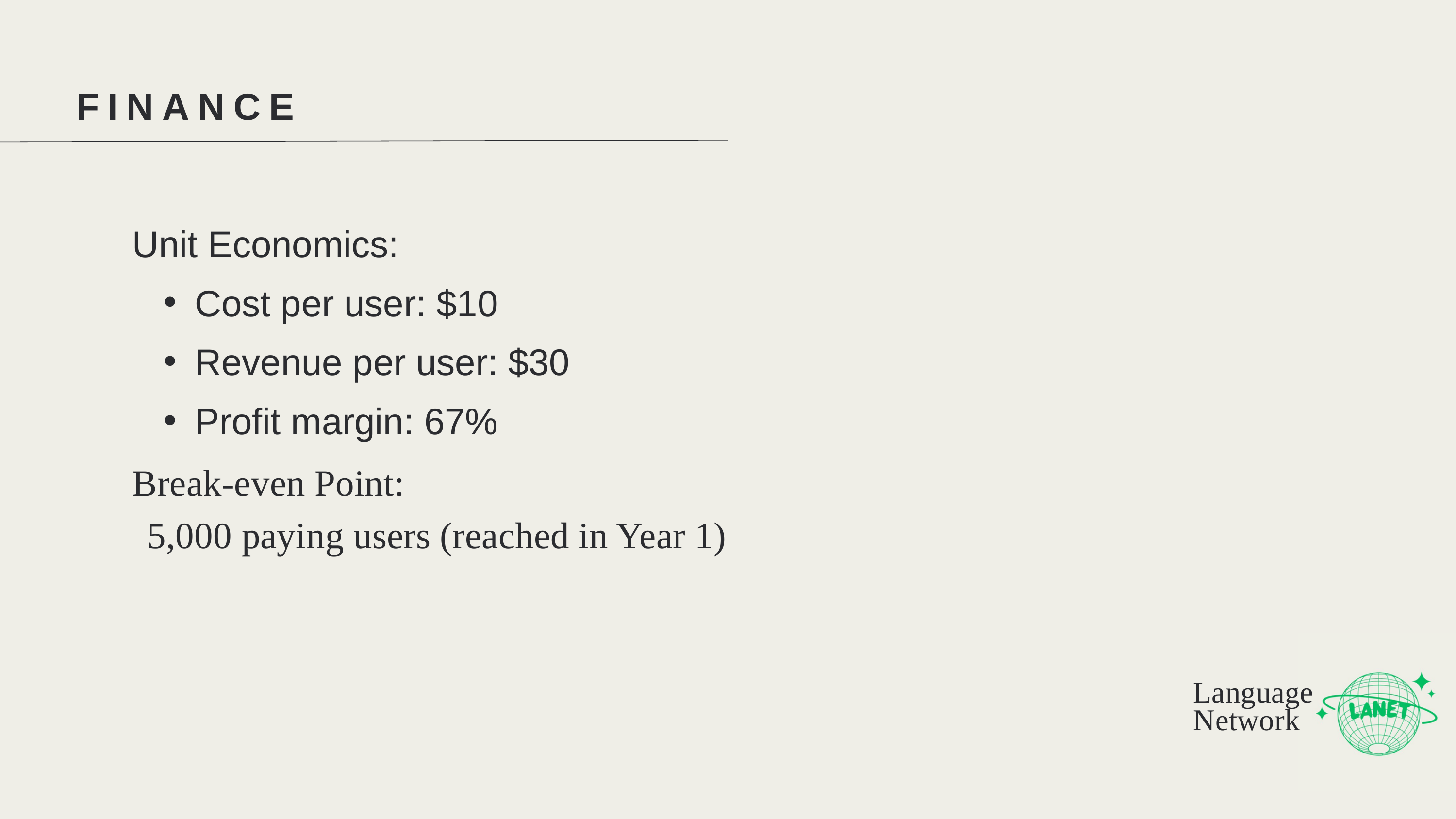

FINANCE

Unit Economics:
Cost per user: $10
Revenue per user: $30
Profit margin: 67%

Break-even Point:
5,000 paying users (reached in Year 1)

Language
Network